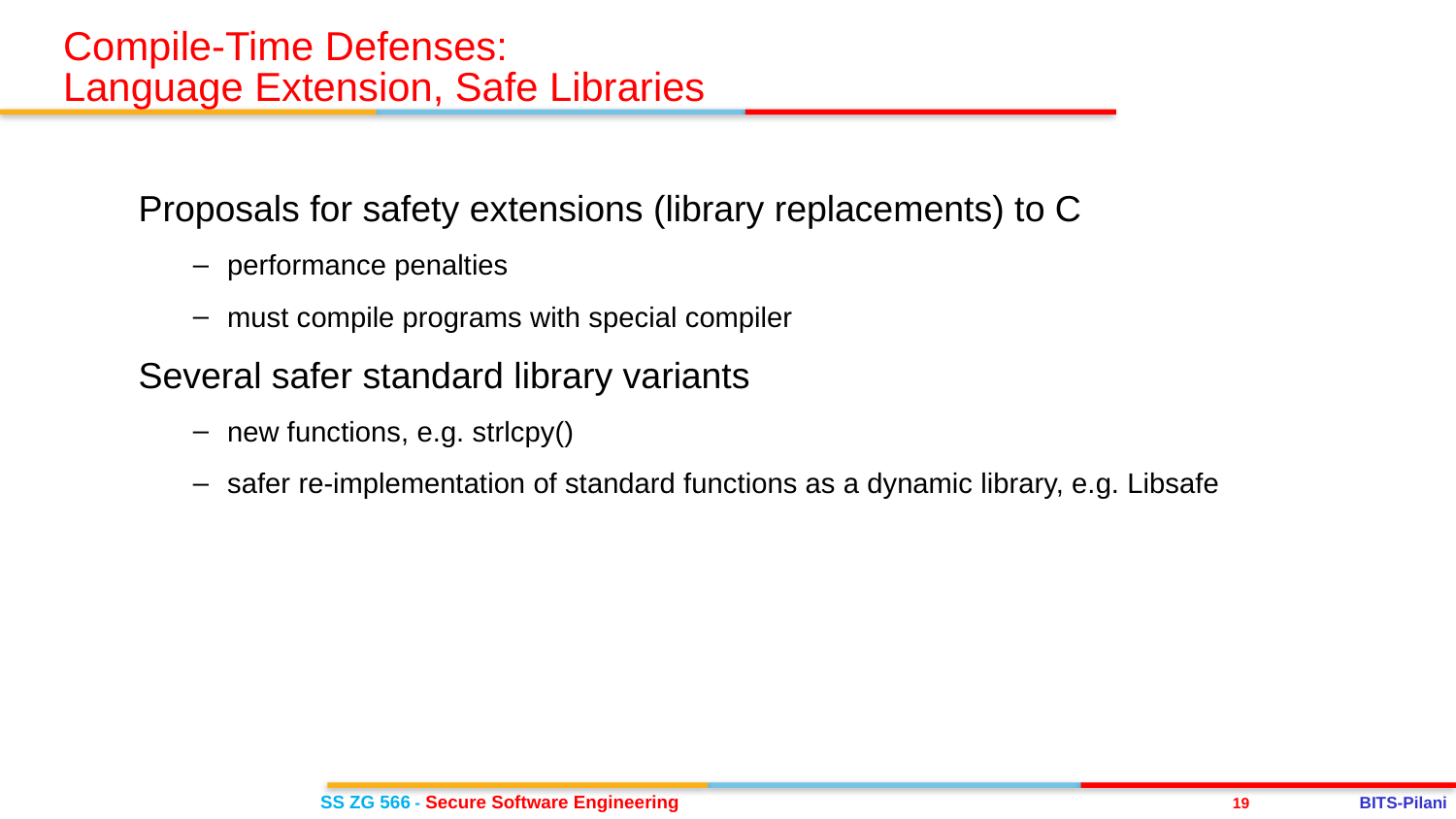

Compile-Time Defenses:
Language Extension, Safe Libraries
Proposals for safety extensions (library replacements) to C
performance penalties
must compile programs with special compiler
Several safer standard library variants
new functions, e.g. strlcpy()
safer re-implementation of standard functions as a dynamic library, e.g. Libsafe